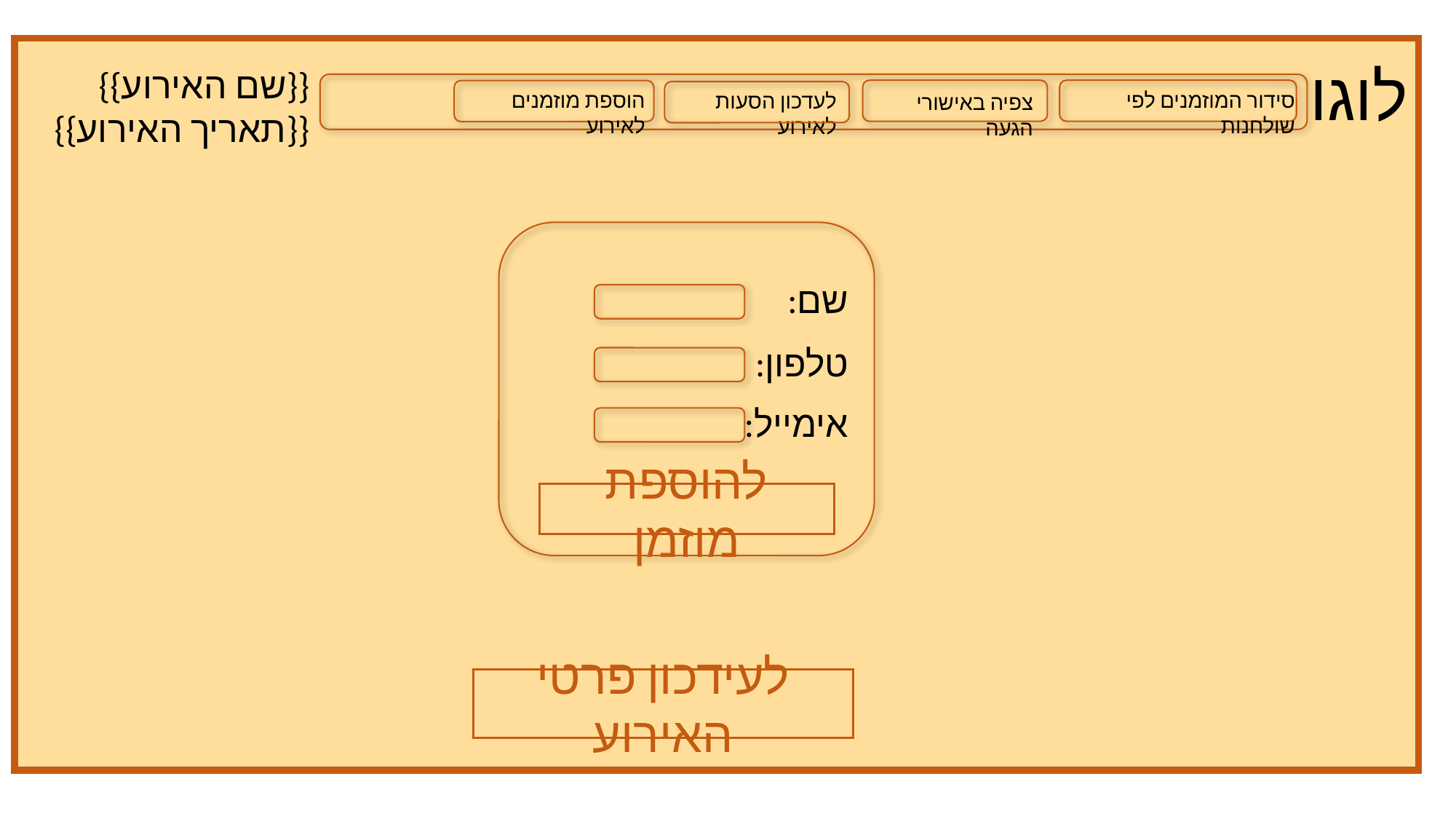

לוגו
{{שם האירוע}}
{{תאריך האירוע}}

הוספת מוזמנים לאירוע

סידור המוזמנים לפי שולחנות
לעדכון הסעות לאירוע
צפיה באישורי הגעה

שם:

טלפון:

אימייל:

להוספת מוזמן
לעידכון פרטי האירוע